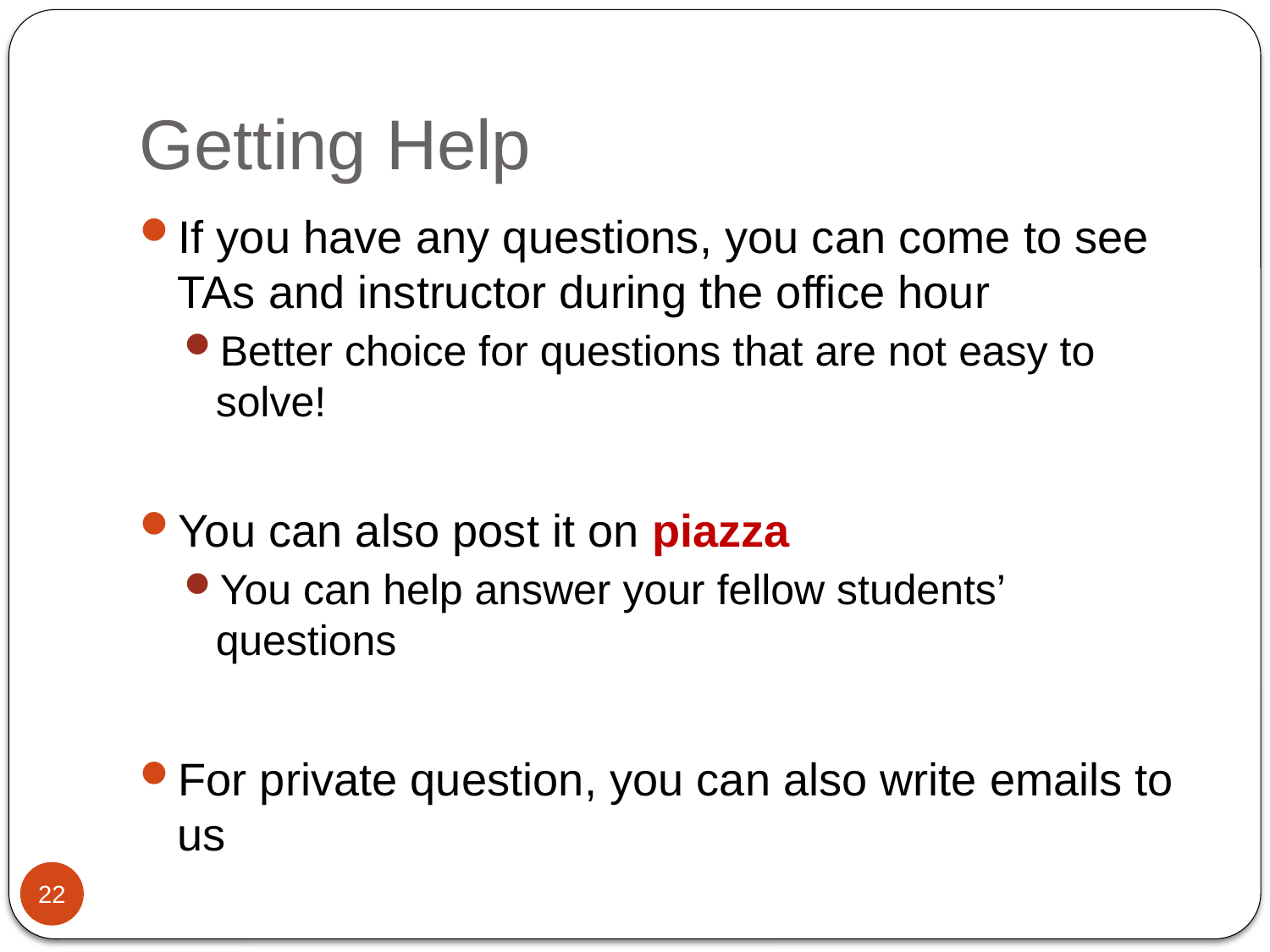

# Getting Help
If you have any questions, you can come to see TAs and instructor during the office hour
Better choice for questions that are not easy to solve!

You can also post it on piazza
You can help answer your fellow students’ questions

For private question, you can also write emails to us

22